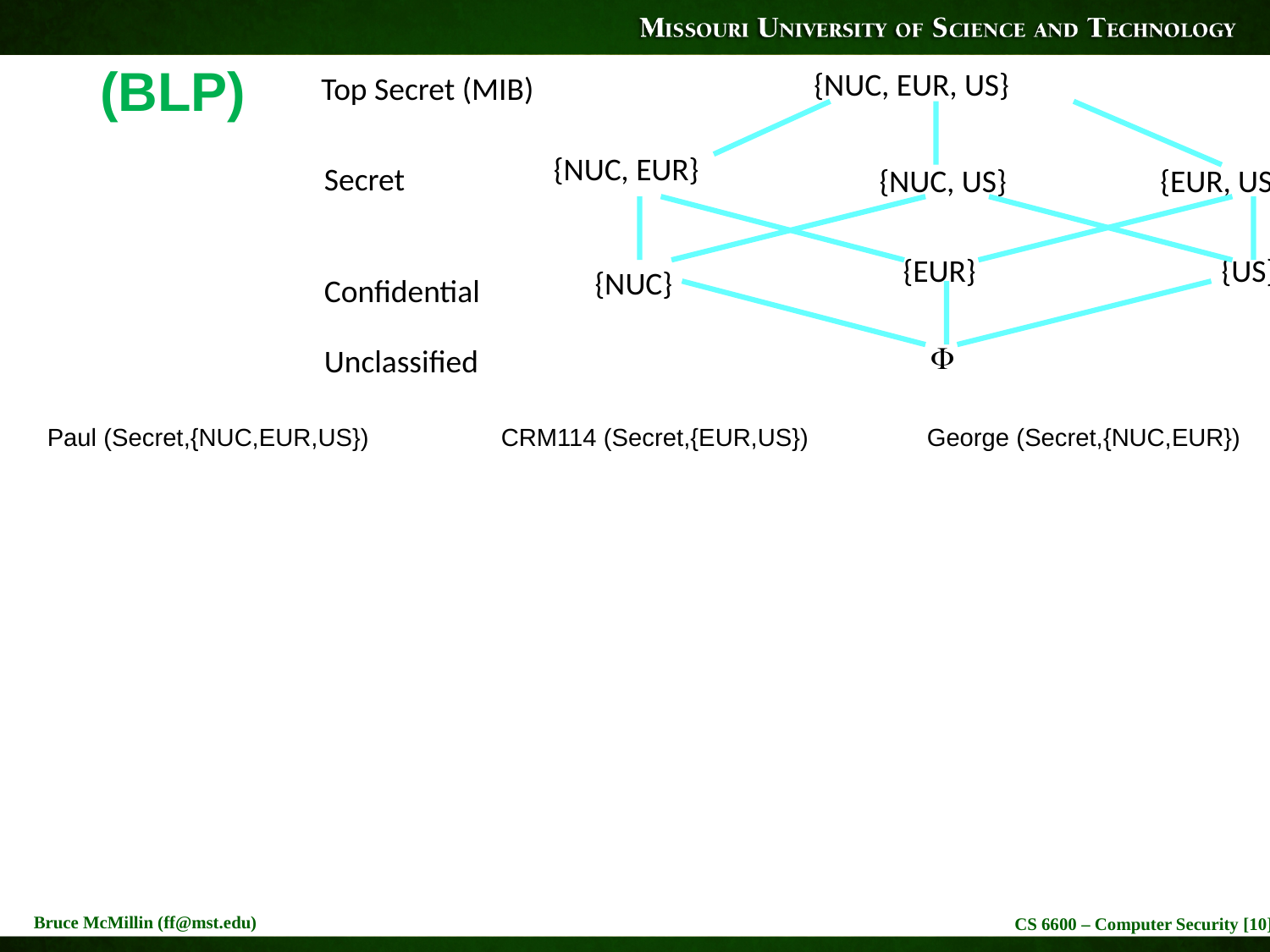

# (BLP)
{NUC, EUR, US}
Top Secret (MIB)

{NUC, EUR}
Secret
{NUC, US}
{EUR, US}

{US}
{EUR}
{NUC}
Confidential

Φ
Unclassified
Paul (Secret,{NUC,EUR,US})                   CRM114 (Secret,{EUR,US})                 George (Secret,{NUC,EUR})